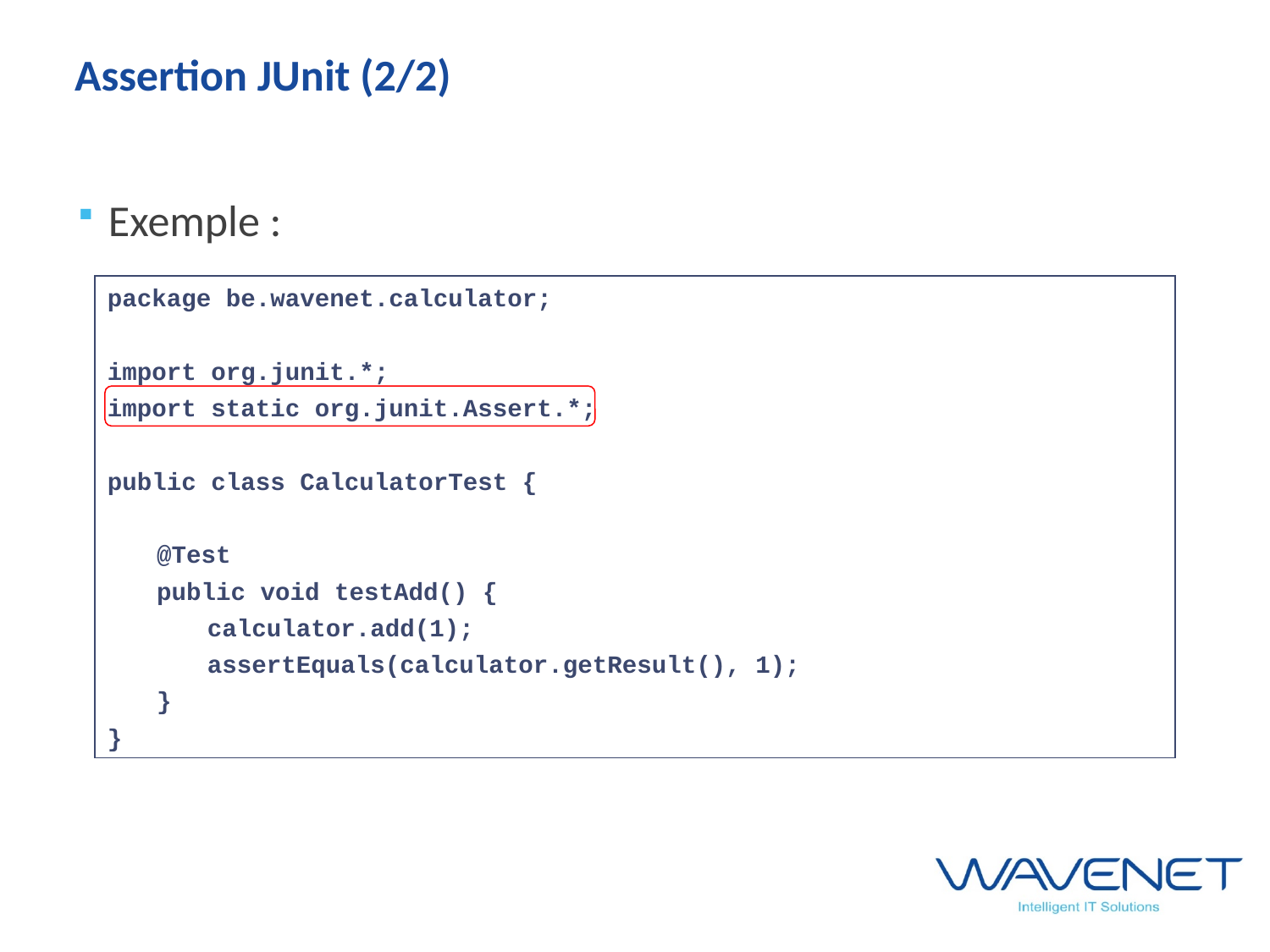

# Assertion JUnit (2/2)
Exemple :
package be.wavenet.calculator;

import org.junit.*;
import static org.junit.Assert.*;

public class CalculatorTest {

	@Test
	public void testAdd() {
		calculator.add(1);
		assertEquals(calculator.getResult(), 1);
	}
}